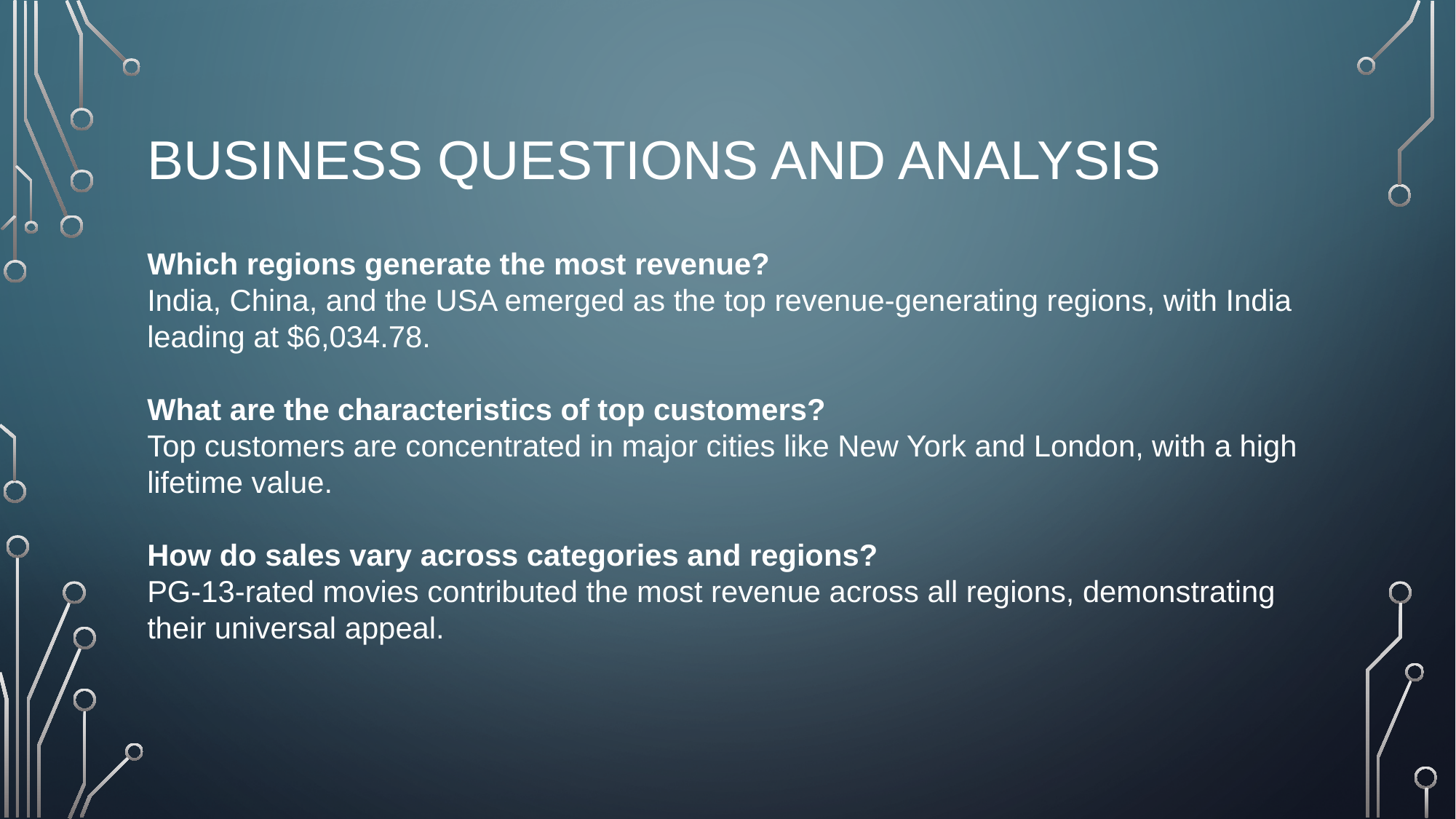

# Business Questions and Analysis
Which regions generate the most revenue?
India, China, and the USA emerged as the top revenue-generating regions, with India
leading at $6,034.78.

What are the characteristics of top customers?
Top customers are concentrated in major cities like New York and London, with a high
lifetime value.

How do sales vary across categories and regions?
PG-13-rated movies contributed the most revenue across all regions, demonstrating
their universal appeal.